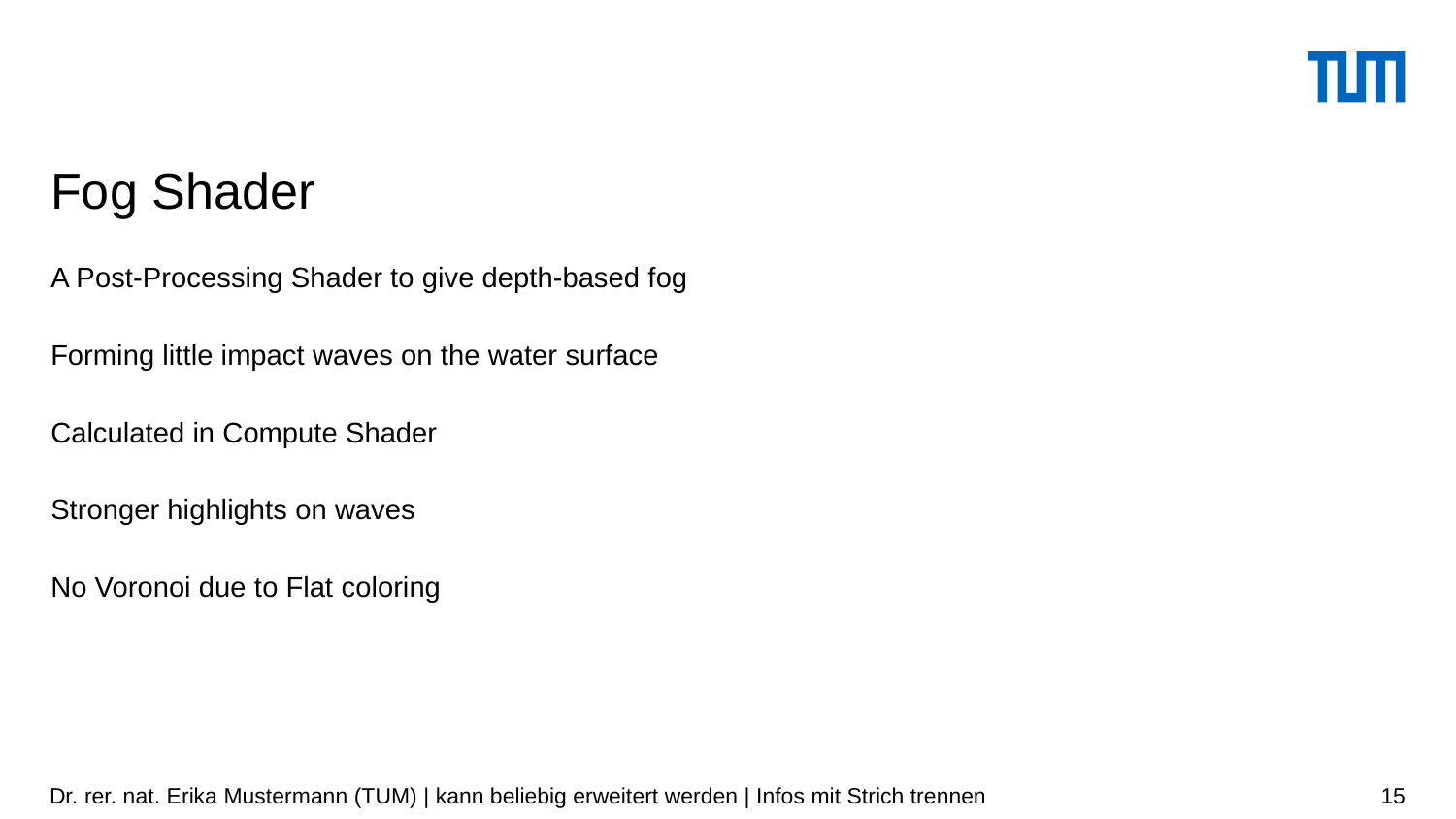

# Fog Shader
A Post-Processing Shader to give depth-based fog

Forming little impact waves on the water surface

Calculated in Compute Shader

Stronger highlights on waves

No Voronoi due to Flat coloring

Dr. rer. nat. Erika Mustermann (TUM) | kann beliebig erweitert werden | Infos mit Strich trennen
15